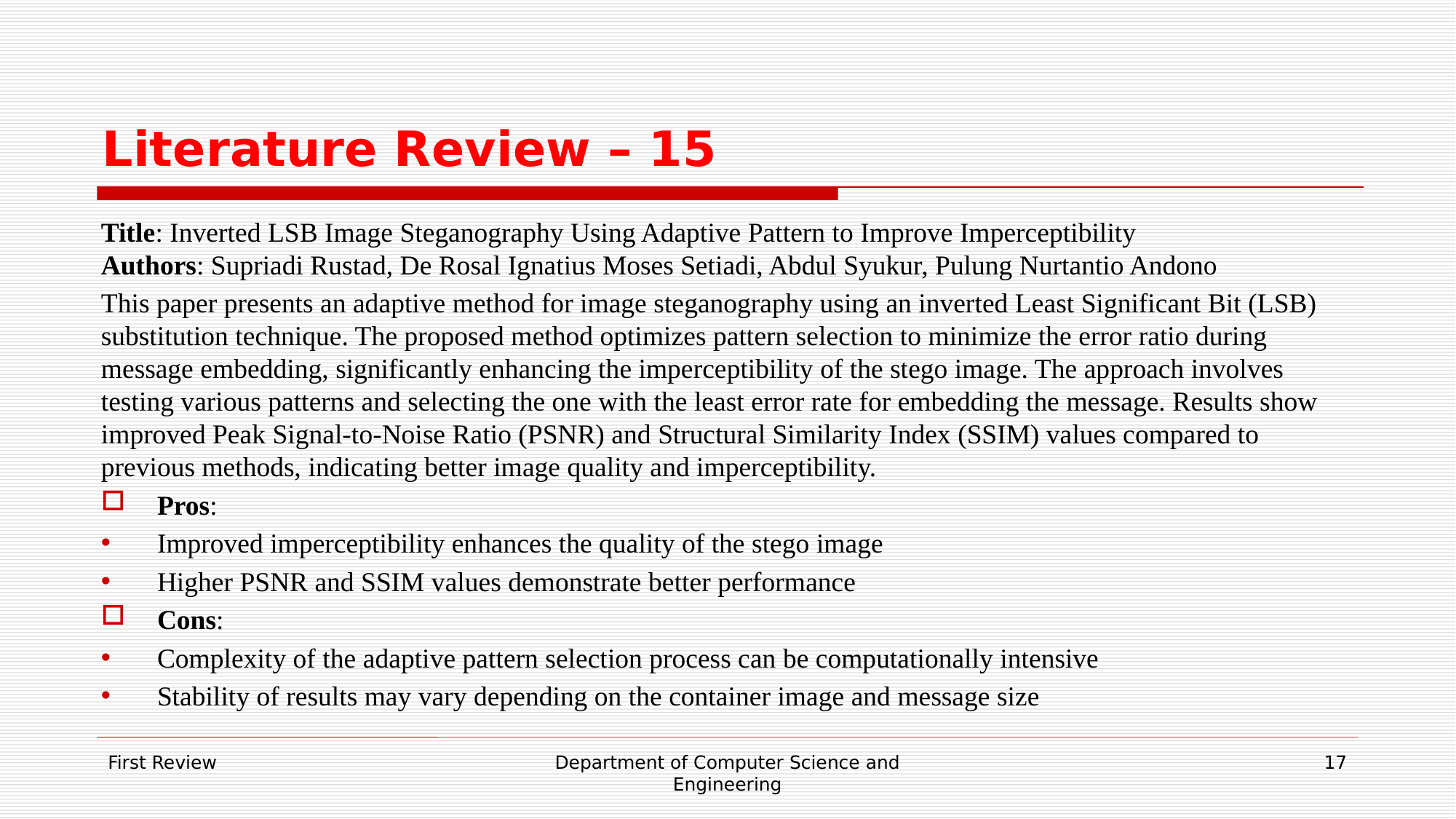

# Literature Review – 15
Title: Inverted LSB Image Steganography Using Adaptive Pattern to Improve Imperceptibility
Authors: Supriadi Rustad, De Rosal Ignatius Moses Setiadi, Abdul Syukur, Pulung Nurtantio Andono
This paper presents an adaptive method for image steganography using an inverted Least Significant Bit (LSB) substitution technique. The proposed method optimizes pattern selection to minimize the error ratio during message embedding, significantly enhancing the imperceptibility of the stego image. The approach involves testing various patterns and selecting the one with the least error rate for embedding the message. Results show improved Peak Signal-to-Noise Ratio (PSNR) and Structural Similarity Index (SSIM) values compared to previous methods, indicating better image quality and imperceptibility.
Pros:
Improved imperceptibility enhances the quality of the stego image
Higher PSNR and SSIM values demonstrate better performance
Cons:
Complexity of the adaptive pattern selection process can be computationally intensive
Stability of results may vary depending on the container image and message size

First Review
Department of Computer Science and Engineering
17